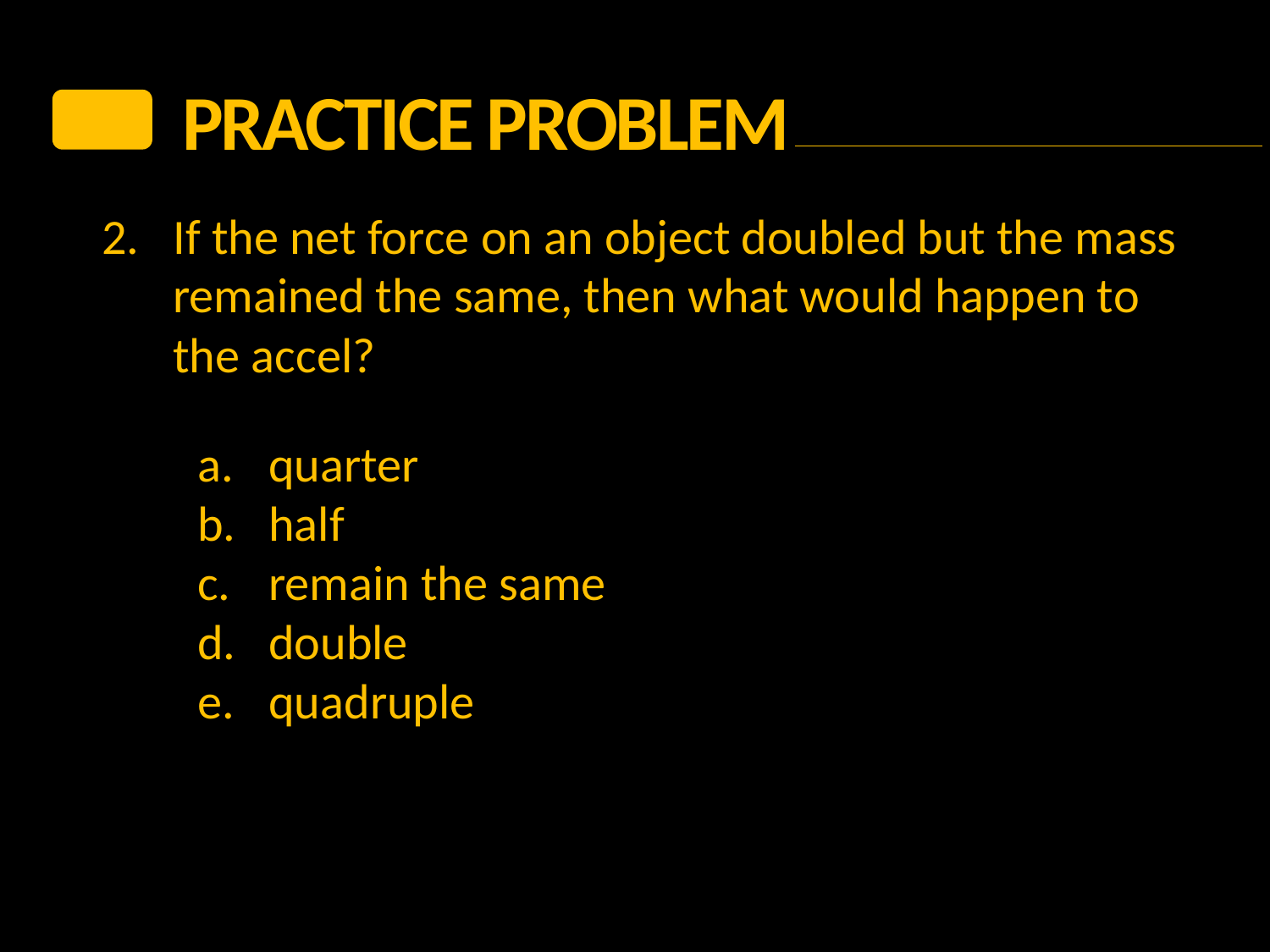

PRACTICE Problem

2.	If the net force on an object doubled but the mass remained the same, then what would happen to the accel?
quarter
half
remain the same
double
quadruple